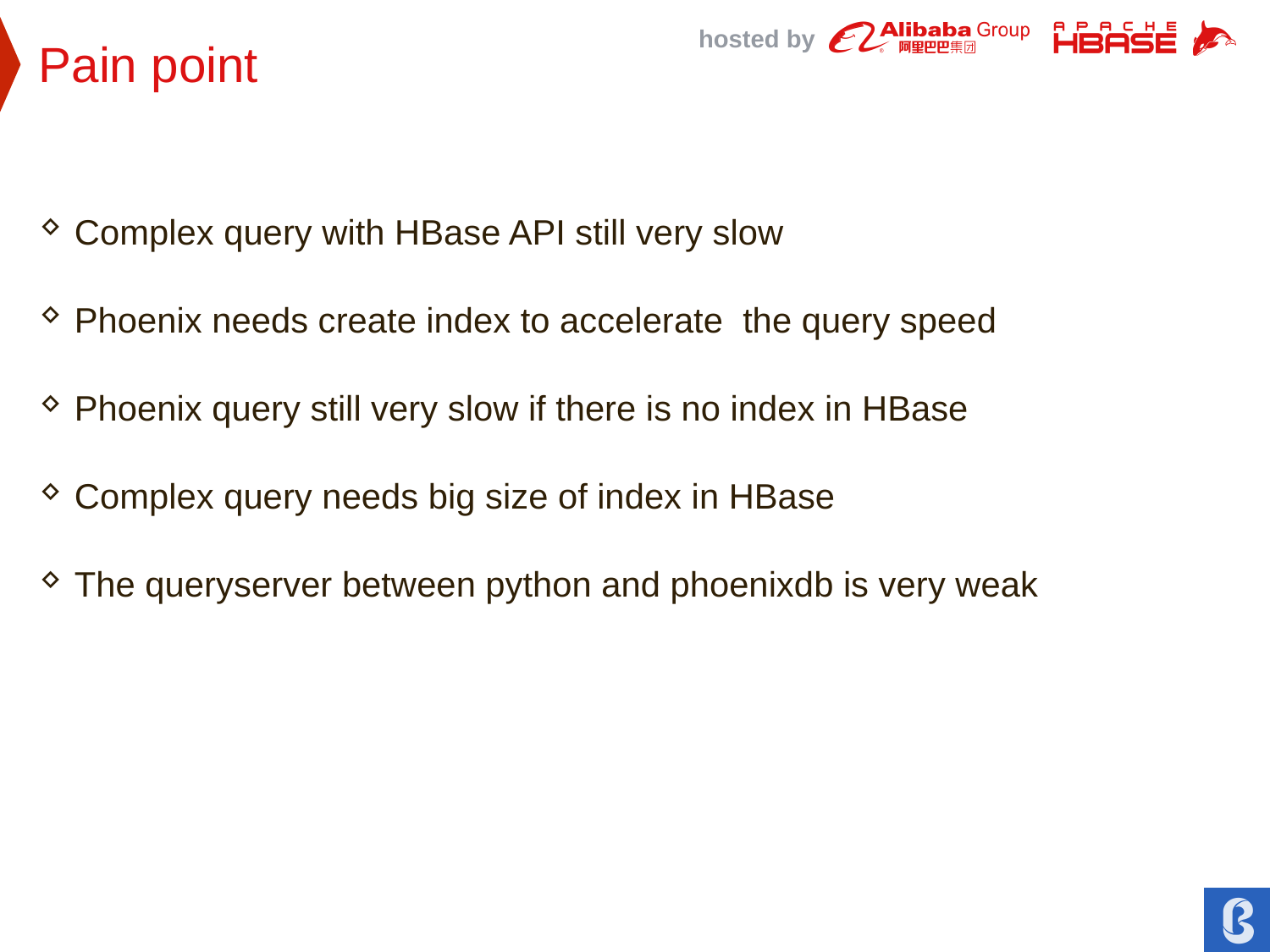

Pain point

Complex query with HBase API still very slow
Phoenix needs create index to accelerate  the query speed
Phoenix query still very slow if there is no index in HBase
Complex query needs big size of index in HBase
The queryserver between python and phoenixdb is very weak